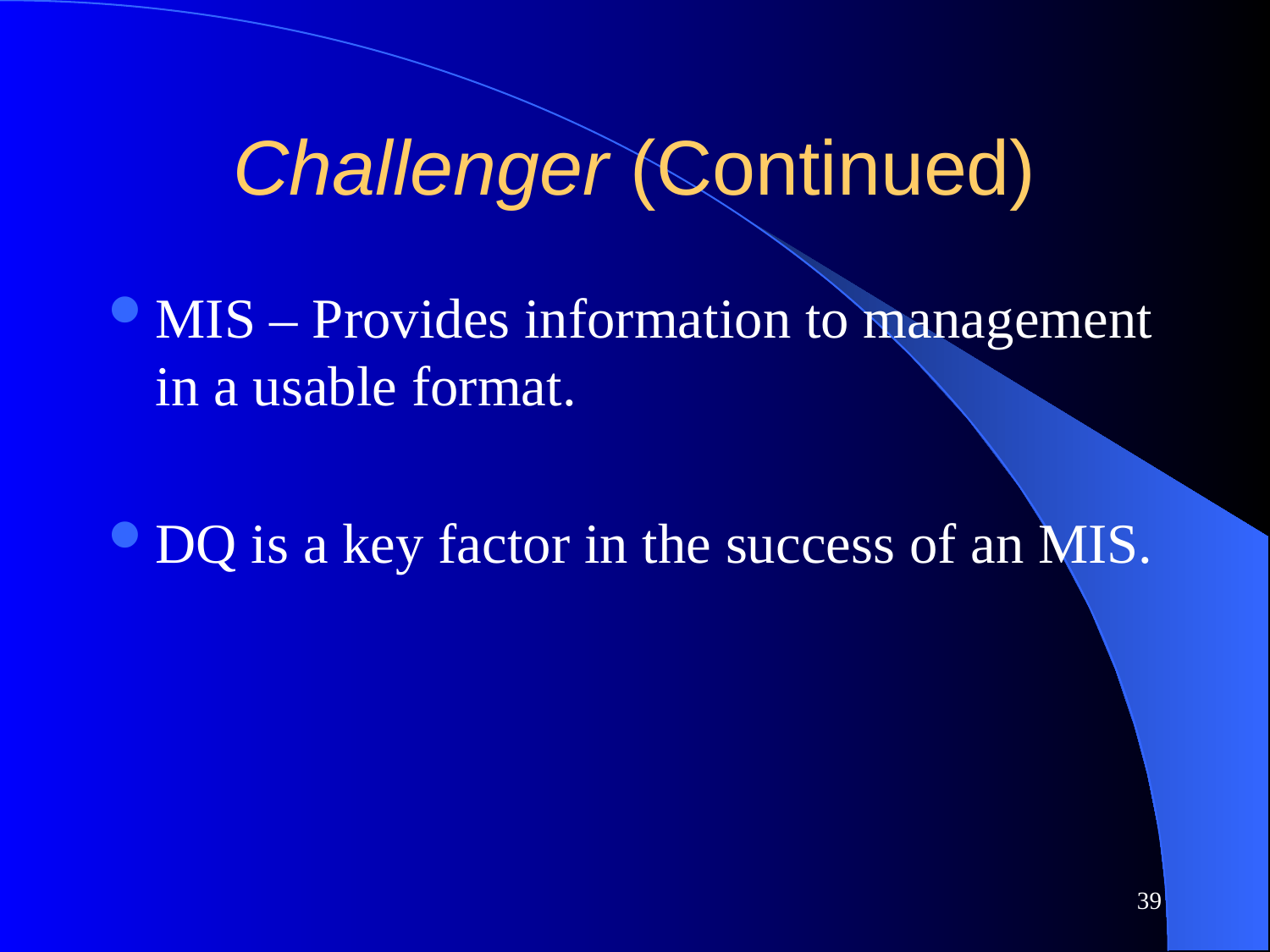

# Challenger (Continued)
MIS – Provides information to management in a usable format.

DQ is a key factor in the success of an MIS.

39